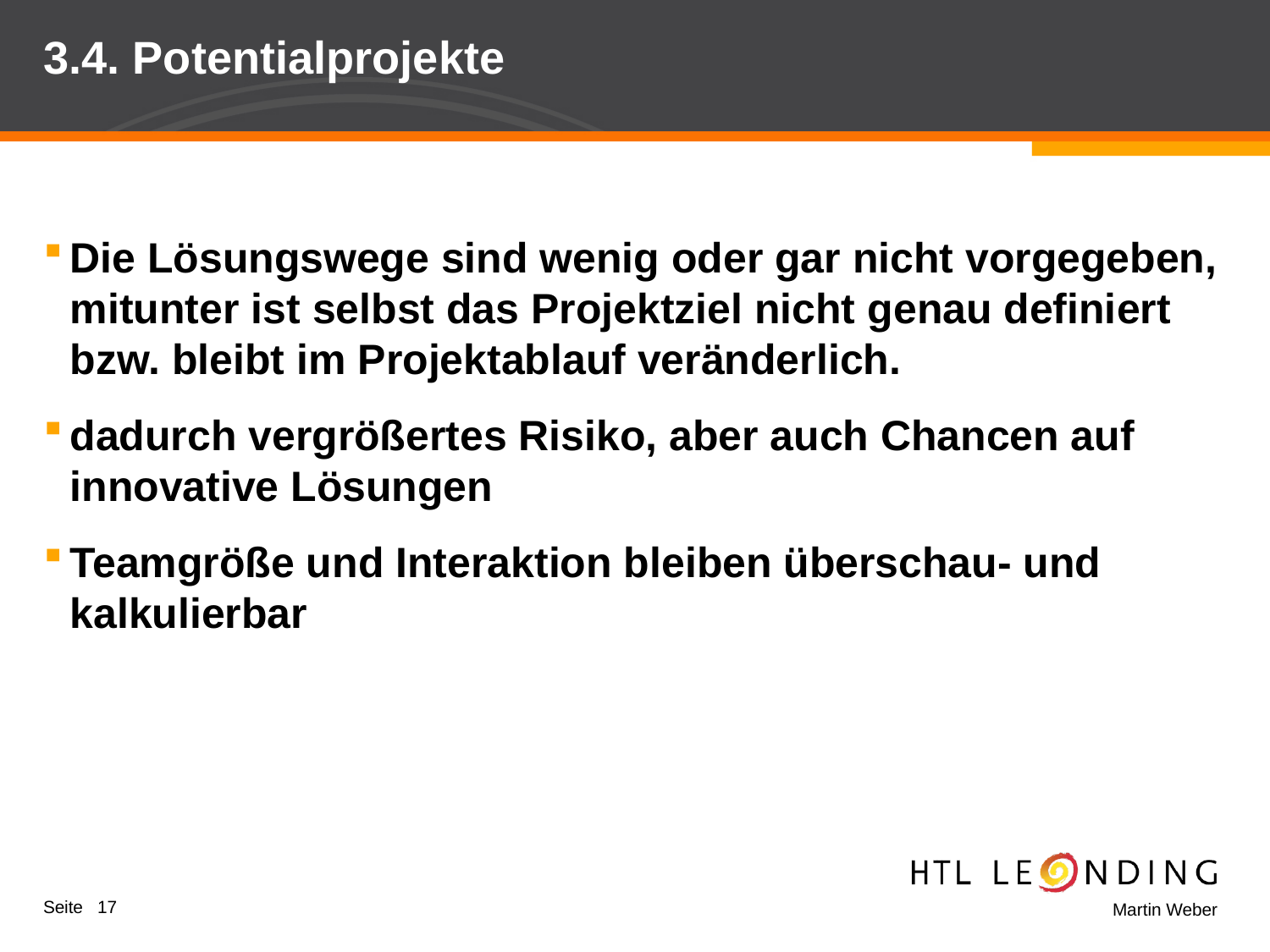

# 3.4. Potentialprojekte
Die Lösungswege sind wenig oder gar nicht vorgegeben, mitunter ist selbst das Projektziel nicht genau definiert bzw. bleibt im Projektablauf veränderlich.
dadurch vergrößertes Risiko, aber auch Chancen auf innovative Lösungen
Teamgröße und Interaktion bleiben überschau- und kalkulierbar

Seite   17